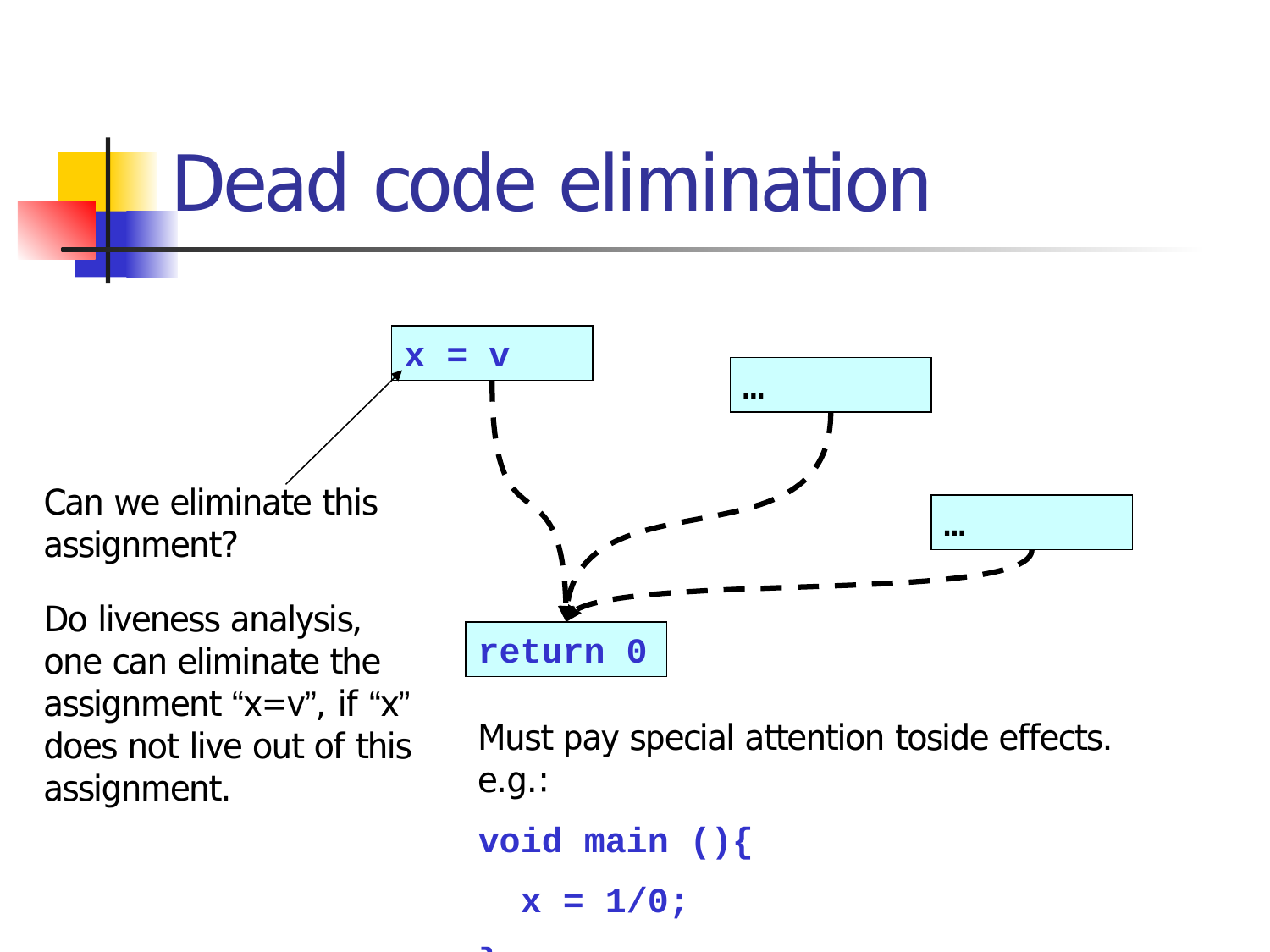

# Dead code elimination
x = v
…

Can we eliminate this assignment?
…
Do liveness analysis, one can eliminate the assignment “x=v”, if “x” does not live out of this assignment.
return 0
Must pay special attention toside effects. e.g.:
void main (){
  x = 1/0;
}